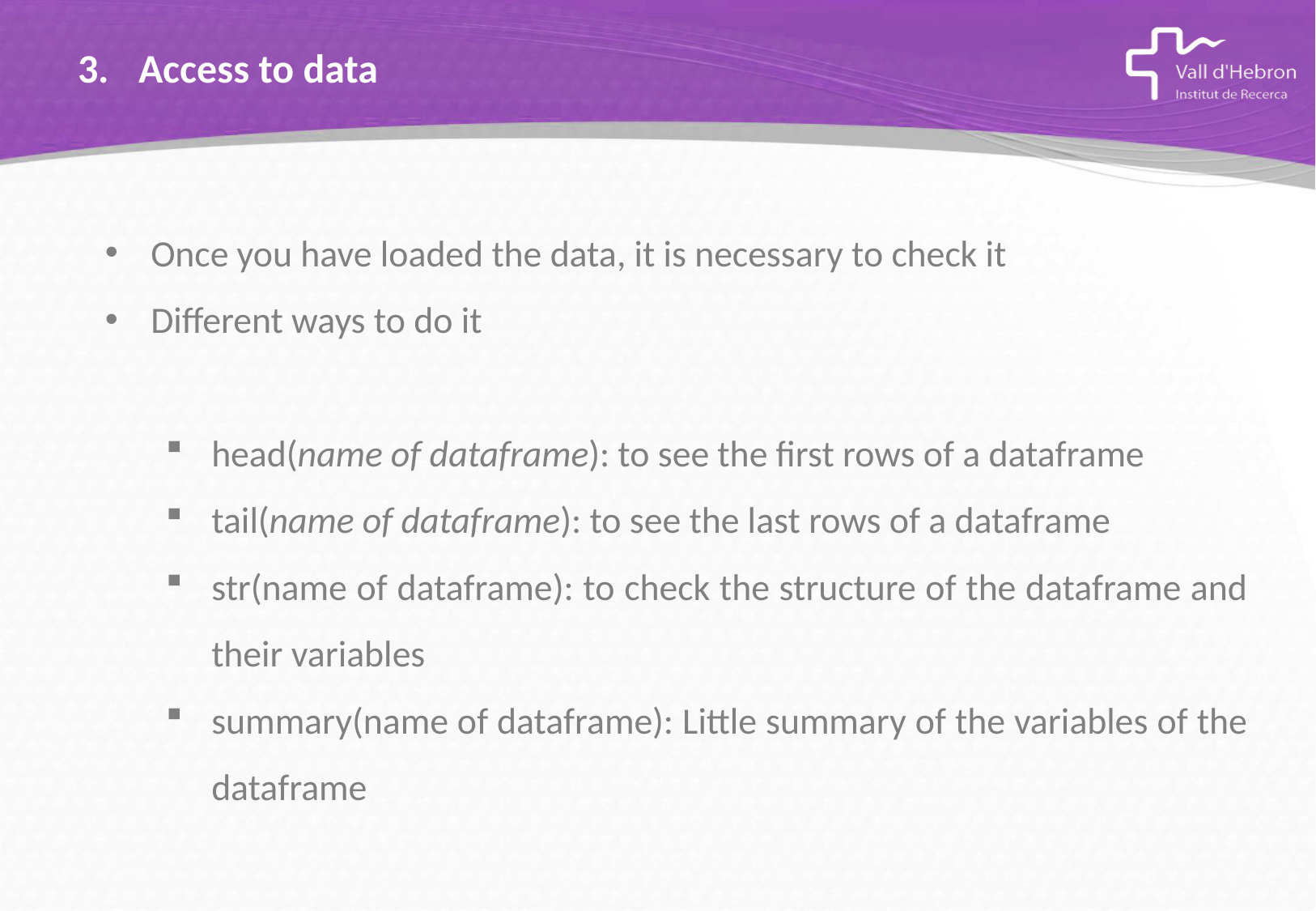

Access to data
Once you have loaded the data, it is necessary to check it
Different ways to do it

head(name of dataframe): to see the first rows of a dataframe
tail(name of dataframe): to see the last rows of a dataframe
str(name of dataframe): to check the structure of the dataframe and their variables
summary(name of dataframe): Little summary of the variables of the dataframe